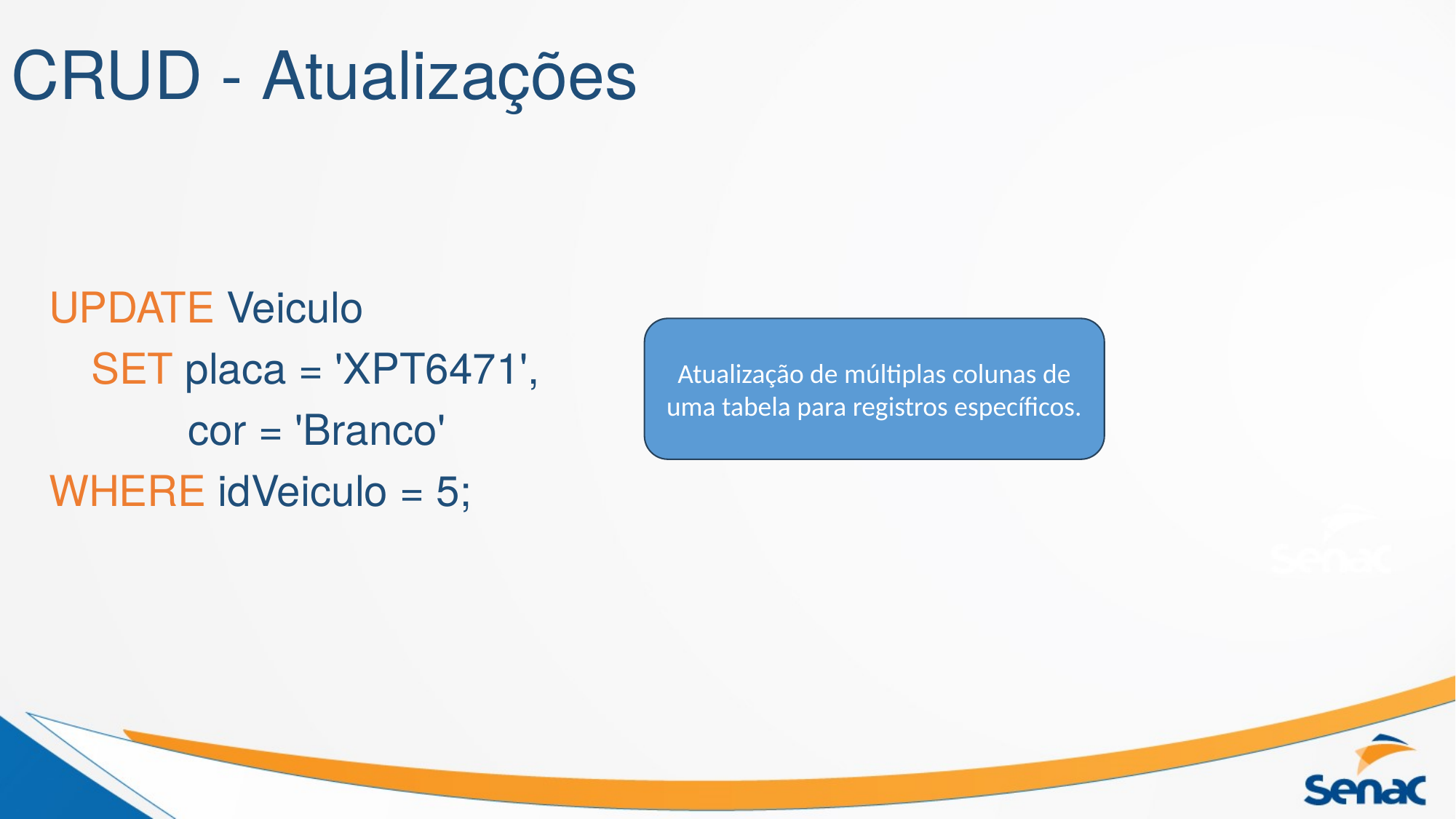

# CRUD - Atualizações

UPDATE Veiculo
 SET placa = 'XPT6471',
    cor = 'Branco'
WHERE idVeiculo = 5;
Atualização de múltiplas colunas de uma tabela para registros específicos.